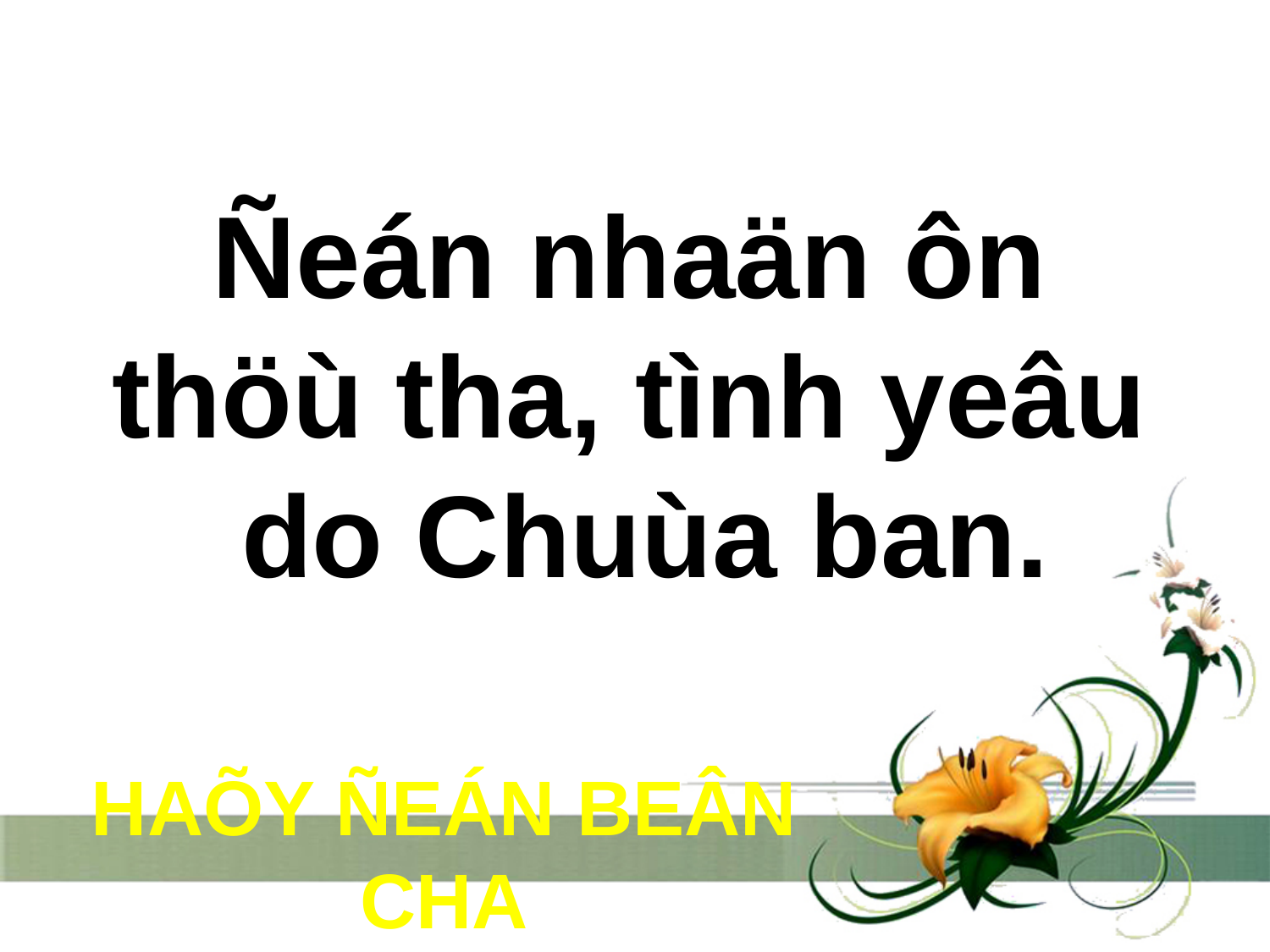

# Ñeán nhaän ôn thöù tha, tình yeâu do Chuùa ban.
HAÕY ÑEÁN BEÂN CHA